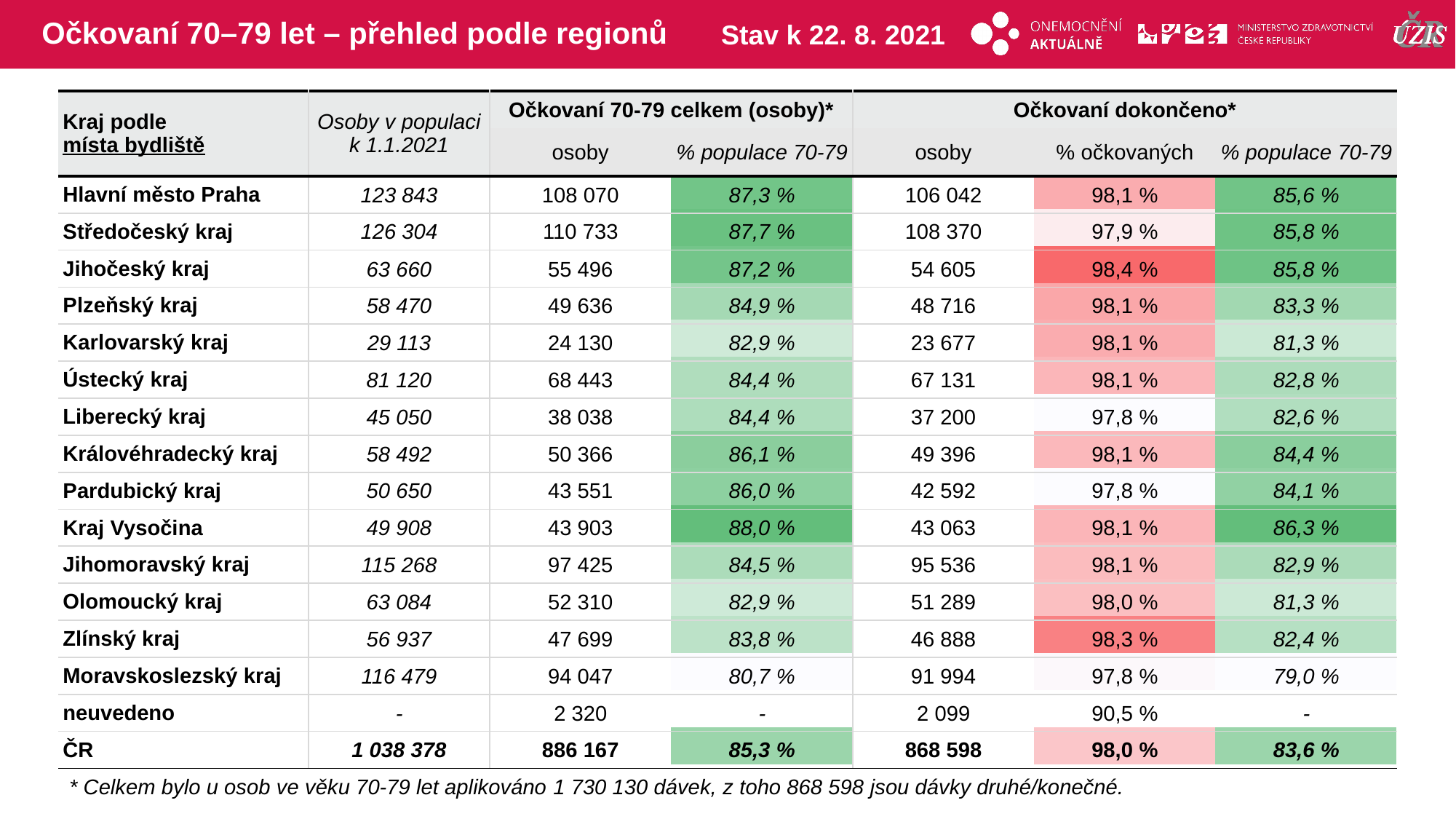

# Očkovaní 70–79 let – přehled podle regionů
Stav k 22. 8. 2021
| Kraj podle místa bydliště | Osoby v populaci k 1.1.2021 | Očkovaní 70-79 celkem (osoby)\* |  | Očkovaní dokončeno\* |  |  |
| --- | --- | --- | --- | --- | --- | --- |
|  |  | osoby | % populace 70-79 | osoby | % očkovaných | % populace 70-79 |
| Hlavní město Praha | 123 843 | 108 070 | 87,3 % | 106 042 | 98,1 % | 85,6 % |
| Středočeský kraj | 126 304 | 110 733 | 87,7 % | 108 370 | 97,9 % | 85,8 % |
| Jihočeský kraj | 63 660 | 55 496 | 87,2 % | 54 605 | 98,4 % | 85,8 % |
| Plzeňský kraj | 58 470 | 49 636 | 84,9 % | 48 716 | 98,1 % | 83,3 % |
| Karlovarský kraj | 29 113 | 24 130 | 82,9 % | 23 677 | 98,1 % | 81,3 % |
| Ústecký kraj | 81 120 | 68 443 | 84,4 % | 67 131 | 98,1 % | 82,8 % |
| Liberecký kraj | 45 050 | 38 038 | 84,4 % | 37 200 | 97,8 % | 82,6 % |
| Královéhradecký kraj | 58 492 | 50 366 | 86,1 % | 49 396 | 98,1 % | 84,4 % |
| Pardubický kraj | 50 650 | 43 551 | 86,0 % | 42 592 | 97,8 % | 84,1 % |
| Kraj Vysočina | 49 908 | 43 903 | 88,0 % | 43 063 | 98,1 % | 86,3 % |
| Jihomoravský kraj | 115 268 | 97 425 | 84,5 % | 95 536 | 98,1 % | 82,9 % |
| Olomoucký kraj | 63 084 | 52 310 | 82,9 % | 51 289 | 98,0 % | 81,3 % |
| Zlínský kraj | 56 937 | 47 699 | 83,8 % | 46 888 | 98,3 % | 82,4 % |
| Moravskoslezský kraj | 116 479 | 94 047 | 80,7 % | 91 994 | 97,8 % | 79,0 % |
| neuvedeno | - | 2 320 | - | 2 099 | 90,5 % | - |
| ČR | 1 038 378 | 886 167 | 85,3 % | 868 598 | 98,0 % | 83,6 % |
|  |  |  |  |  |  |
| --- | --- | --- | --- | --- | --- |
|  |  |  |  |  |  |
|  |  |  |  |  |  |
|  |  |  |  |  |  |
|  |  |  |  |  |  |
|  |  |  |  |  |  |
|  |  |  |  |  |  |
|  |  |  |  |  |  |
|  |  |  |  |  |  |
|  |  |  |  |  |  |
|  |  |  |  |  |  |
|  |  |  |  |  |  |
|  |  |  |  |  |  |
|  |  |  |  |  |  |
|  |  |  |  |  |  |
|  |  |  |  |  |  |
* Celkem bylo u osob ve věku 70-79 let aplikováno 1 730 130 dávek, z toho 868 598 jsou dávky druhé/konečné.